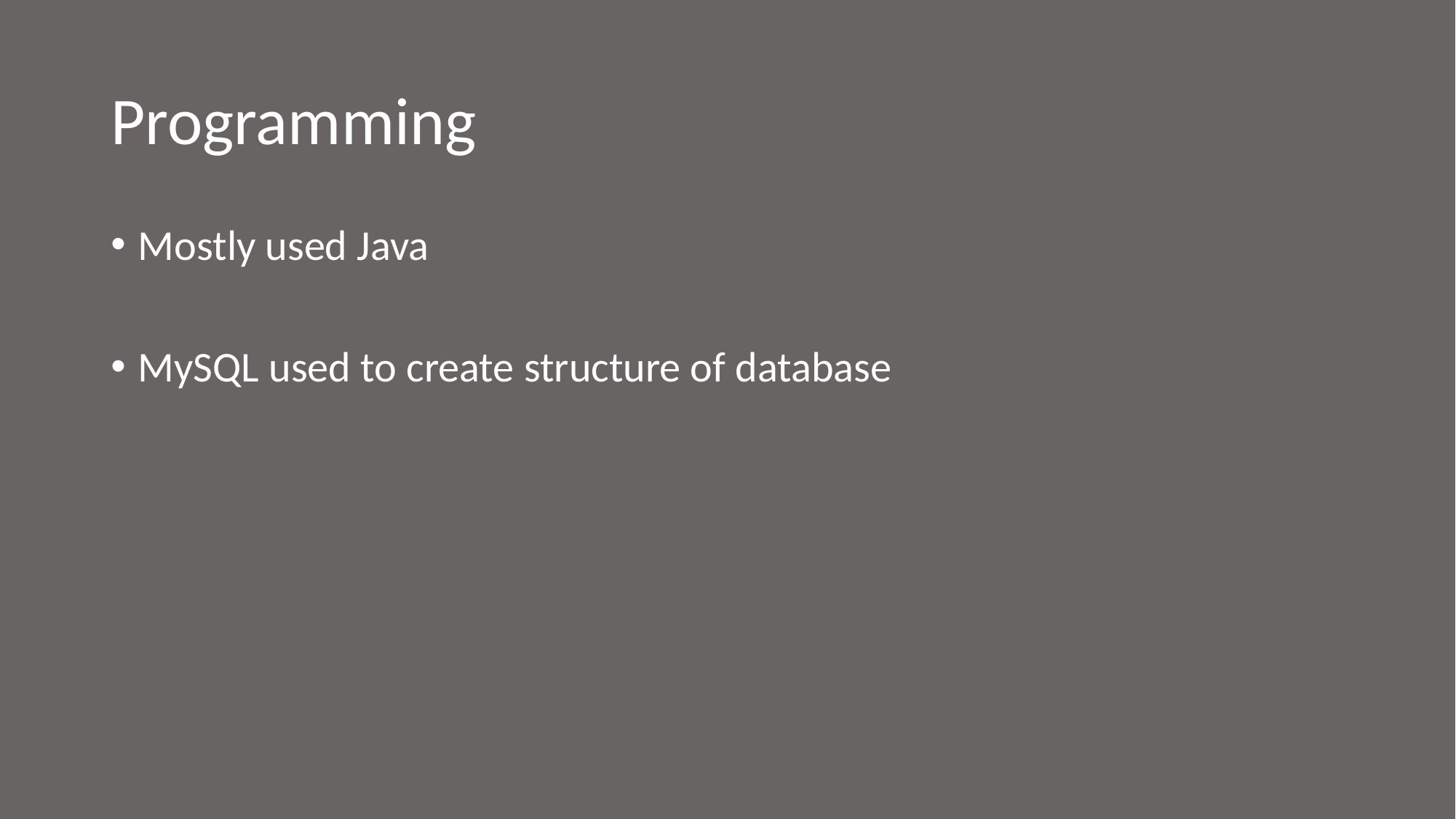

# Programming
Mostly used Java

MySQL used to create structure of database